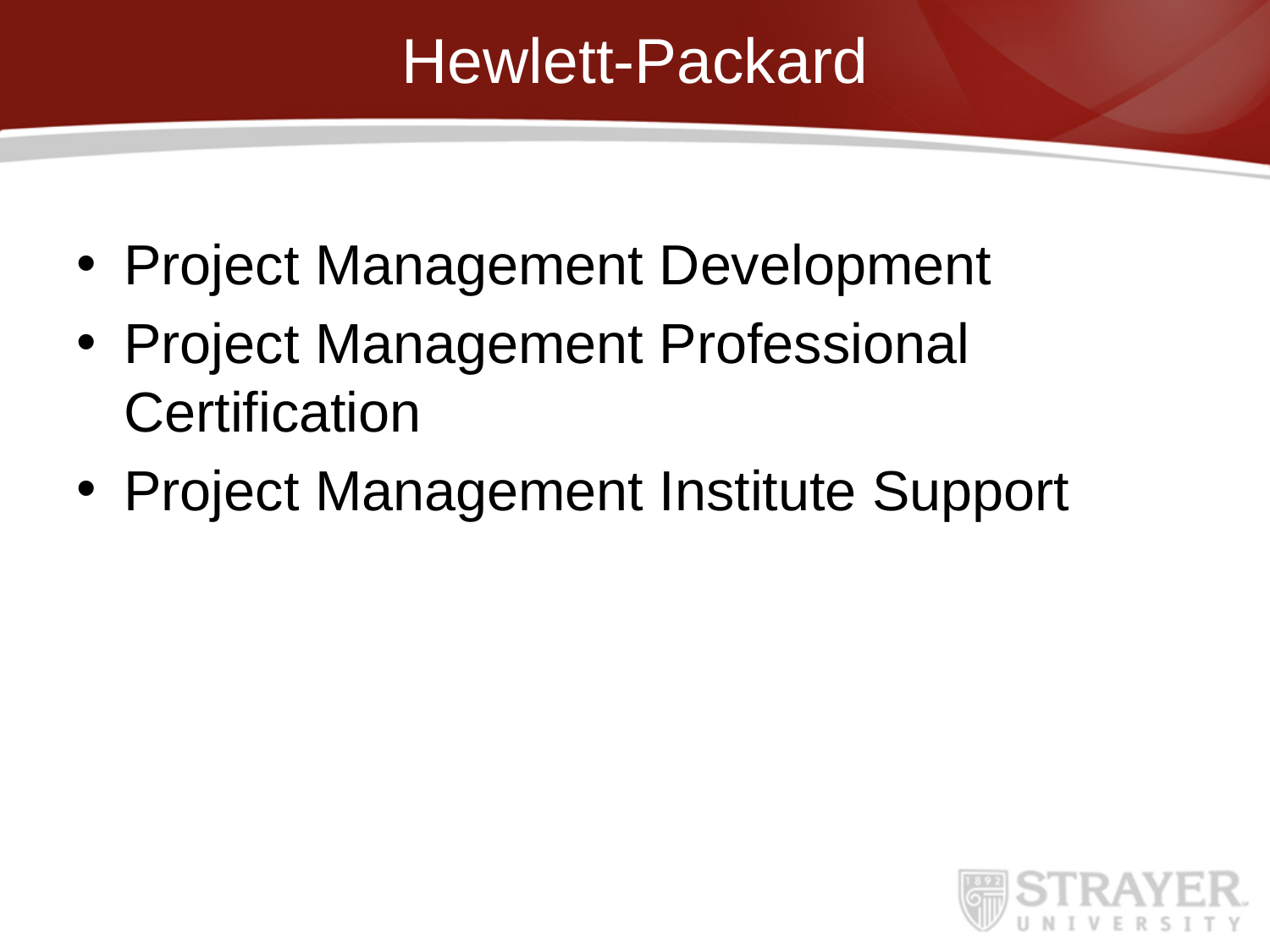

# Hewlett-Packard
Project Management Development
Project Management Professional Certification
Project Management Institute Support